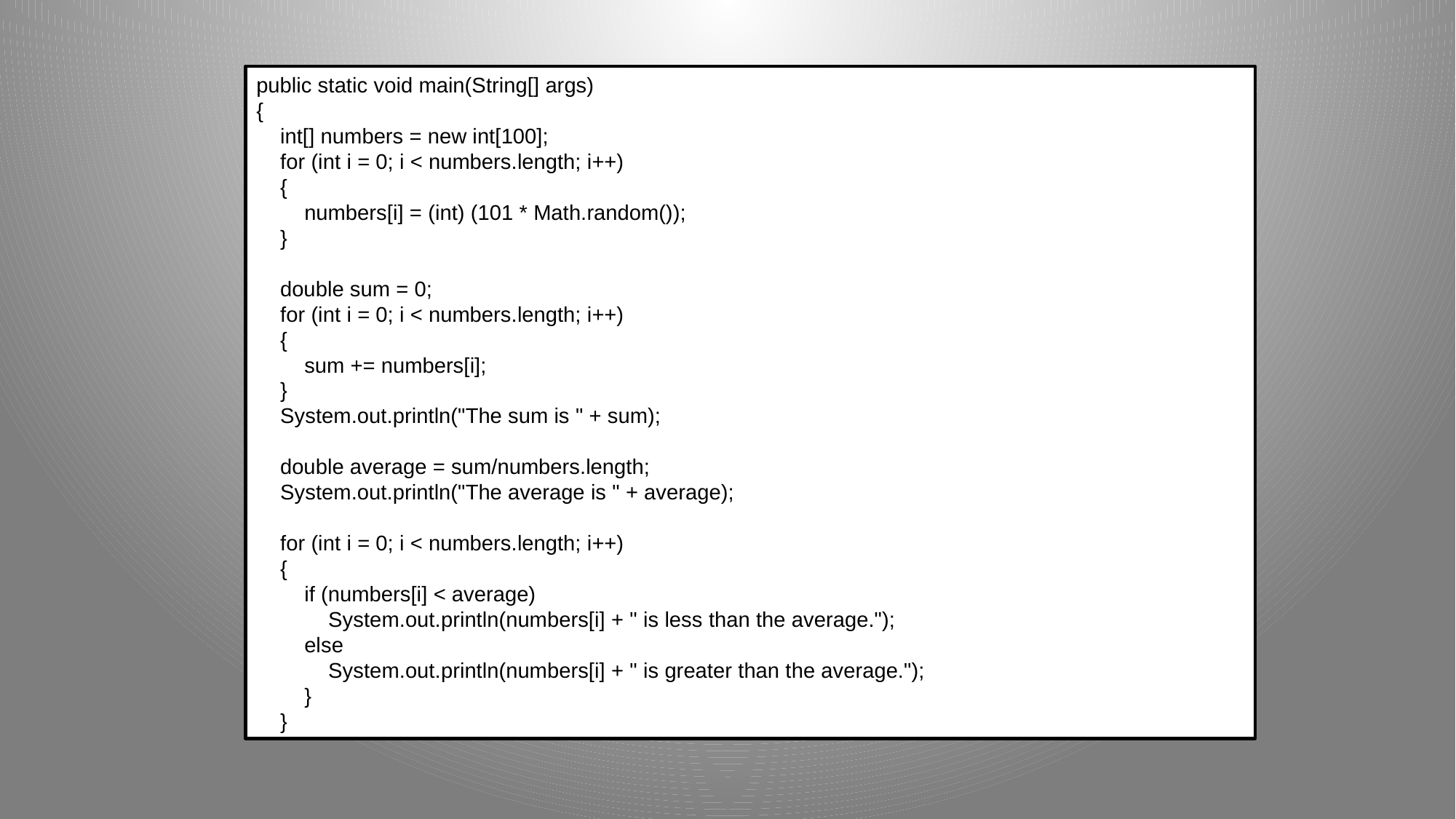

public static void main(String[] args)
{
    int[] numbers = new int[100];
    for (int i = 0; i < numbers.length; i++)
    {
        numbers[i] = (int) (101 * Math.random());
    }

    double sum = 0;
    for (int i = 0; i < numbers.length; i++)
    {
        sum += numbers[i];
    }
    System.out.println("The sum is " + sum);

    double average = sum/numbers.length;
    System.out.println("The average is " + average);

    for (int i = 0; i < numbers.length; i++)
    {
        if (numbers[i] < average)
            System.out.println(numbers[i] + " is less than the average.");
        else
            System.out.println(numbers[i] + " is greater than the average.");
        }
    }